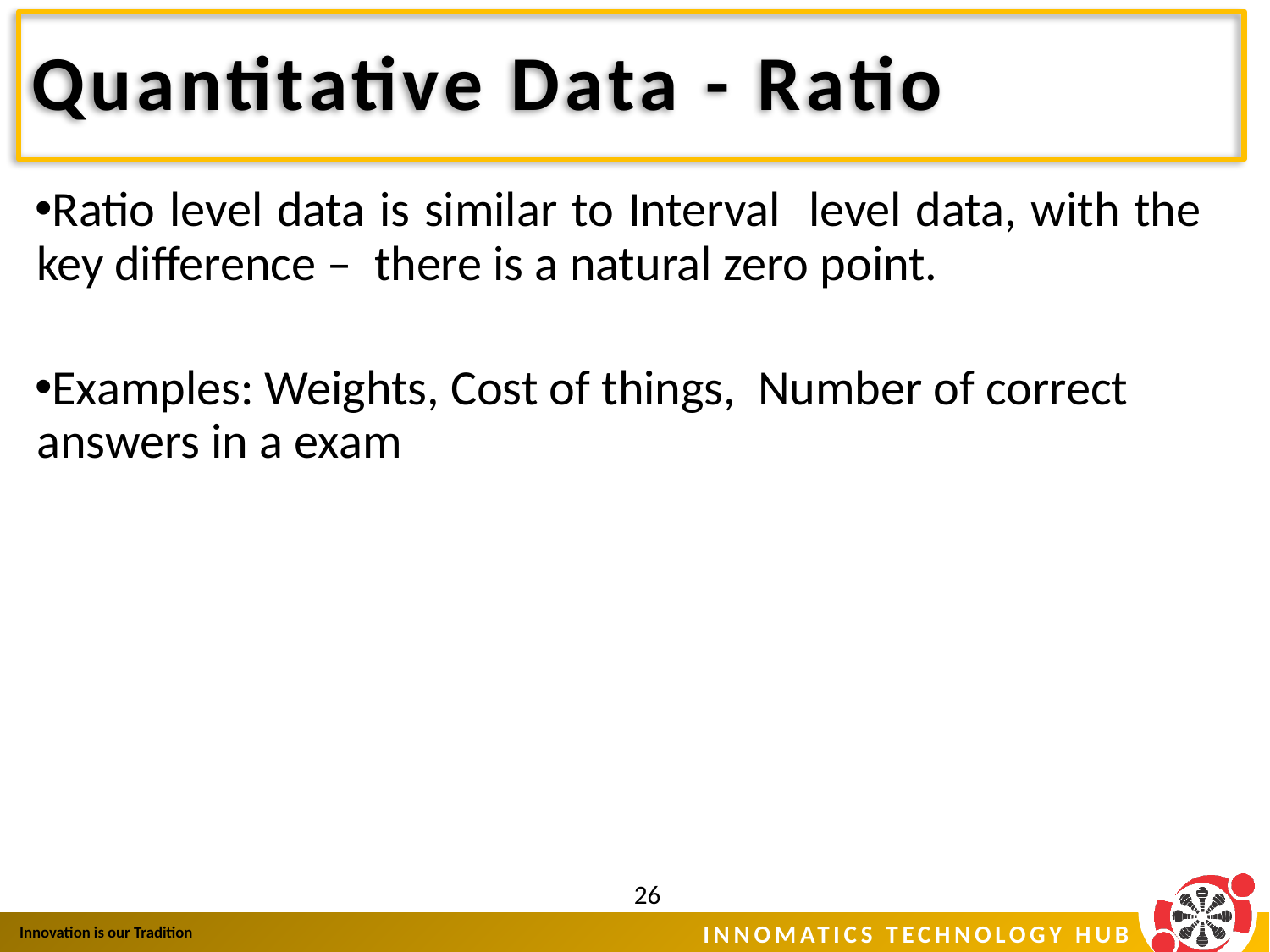

# Quantitative Data - Ratio
Ratio level data is similar to Interval  level data, with the key difference –  there is a natural zero point.

Examples: Weights, Cost of things,  Number of correct answers in a exam